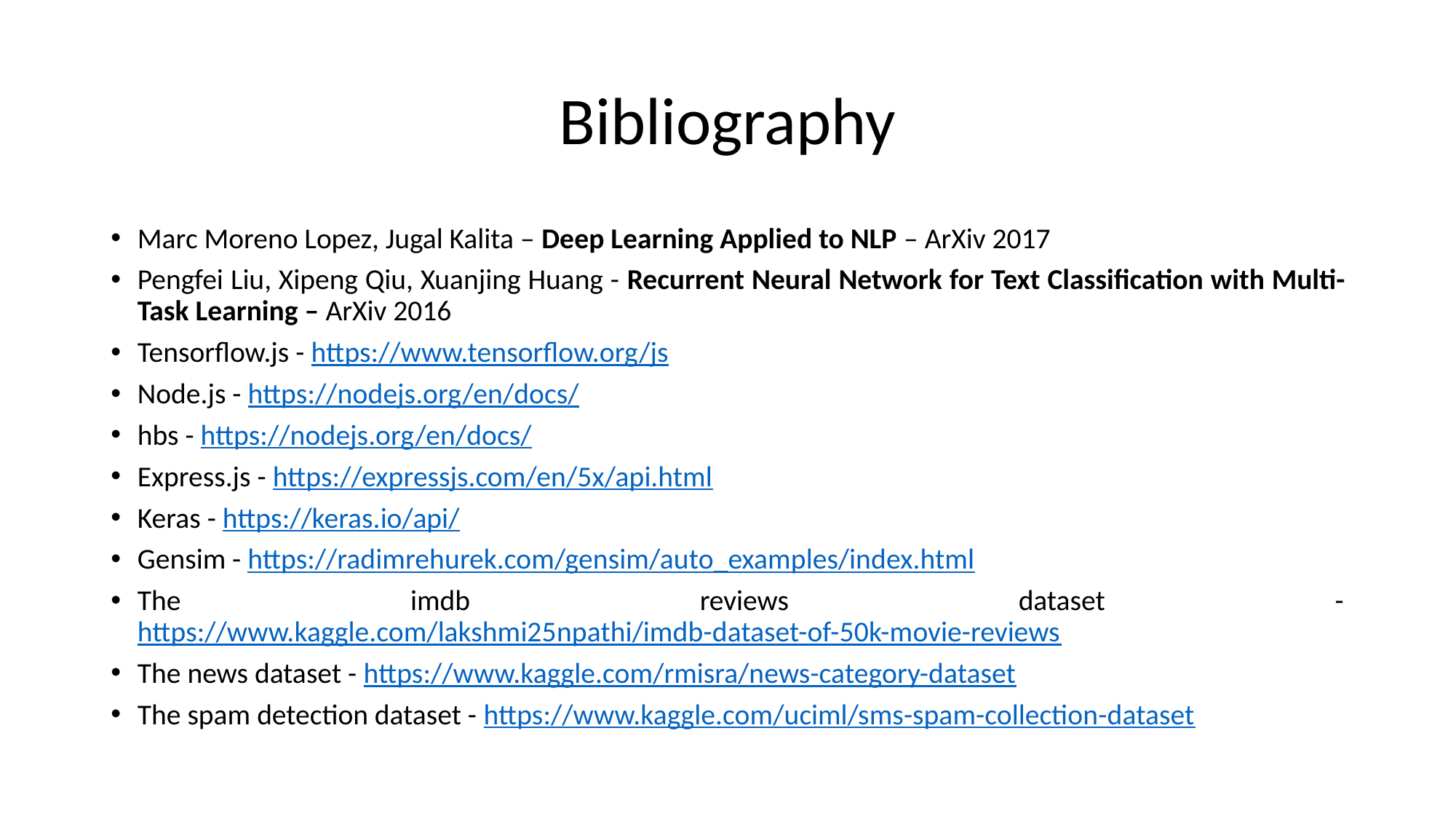

# Bibliography
Marc Moreno Lopez, Jugal Kalita – Deep Learning Applied to NLP – ArXiv 2017
Pengfei Liu, Xipeng Qiu, Xuanjing Huang - Recurrent Neural Network for Text Classification with Multi-Task Learning – ArXiv 2016
Tensorflow.js - https://www.tensorflow.org/js
Node.js - https://nodejs.org/en/docs/
hbs - https://nodejs.org/en/docs/
Express.js - https://expressjs.com/en/5x/api.html
Keras - https://keras.io/api/
Gensim - https://radimrehurek.com/gensim/auto_examples/index.html
The imdb reviews dataset - https://www.kaggle.com/lakshmi25npathi/imdb-dataset-of-50k-movie-reviews
The news dataset - https://www.kaggle.com/rmisra/news-category-dataset
The spam detection dataset - https://www.kaggle.com/uciml/sms-spam-collection-dataset